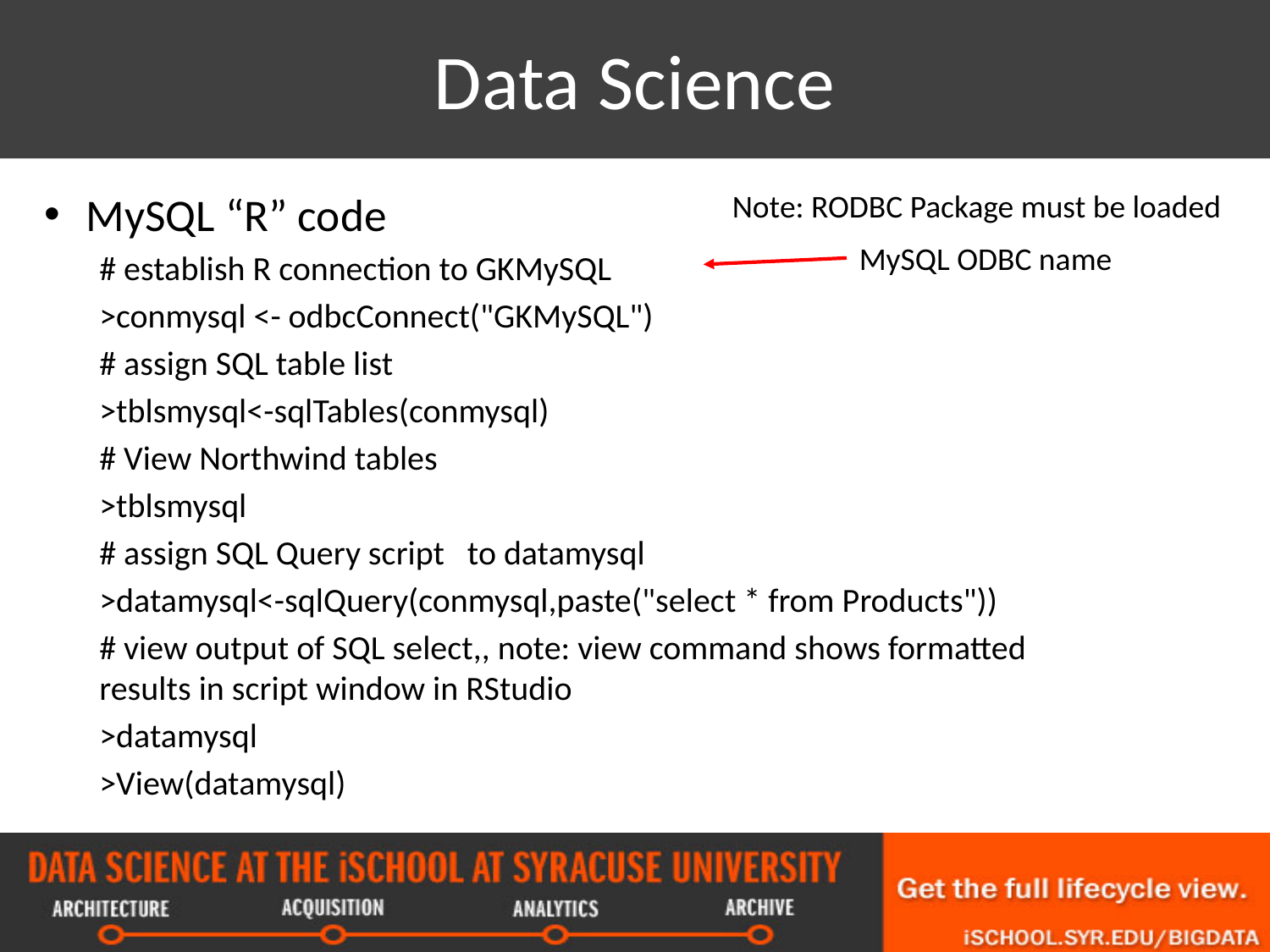

# Data Science
MySQL “R” code
# establish R connection to GKMySQL
>conmysql <- odbcConnect("GKMySQL")
# assign SQL table list
>tblsmysql<-sqlTables(conmysql)
# View Northwind tables
>tblsmysql
# assign SQL Query script   to datamysql
>datamysql<-sqlQuery(conmysql,paste("select * from Products"))
# view output of SQL select,, note: view command shows formatted                   	results in script window in RStudio
>datamysql
>View(datamysql)

Note: RODBC Package must be loaded
MySQL ODBC name